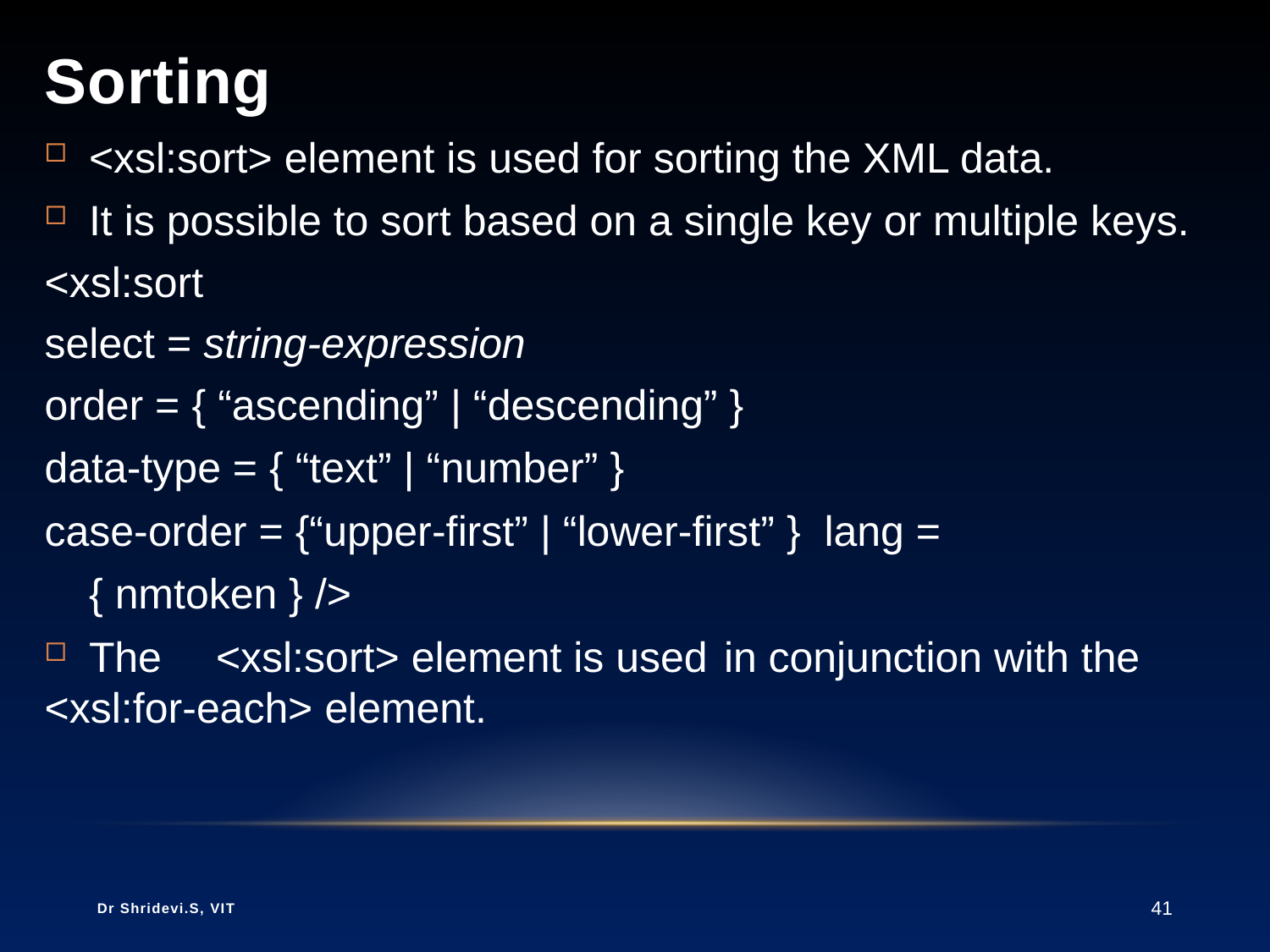

# Sorting
<xsl:sort> element is used for sorting the XML data.
It is possible to sort based on a single key or multiple keys.
<xsl:sort
select = string-expression
order = { “ascending” | “descending” }
data-type = { “text” | “number” }
case-order = {“upper-first” | “lower-first” }  lang = { nmtoken } />
The	<xsl:sort> element is used	in conjunction with the
<xsl:for-each> element.
Dr Shridevi.S, VIT
41